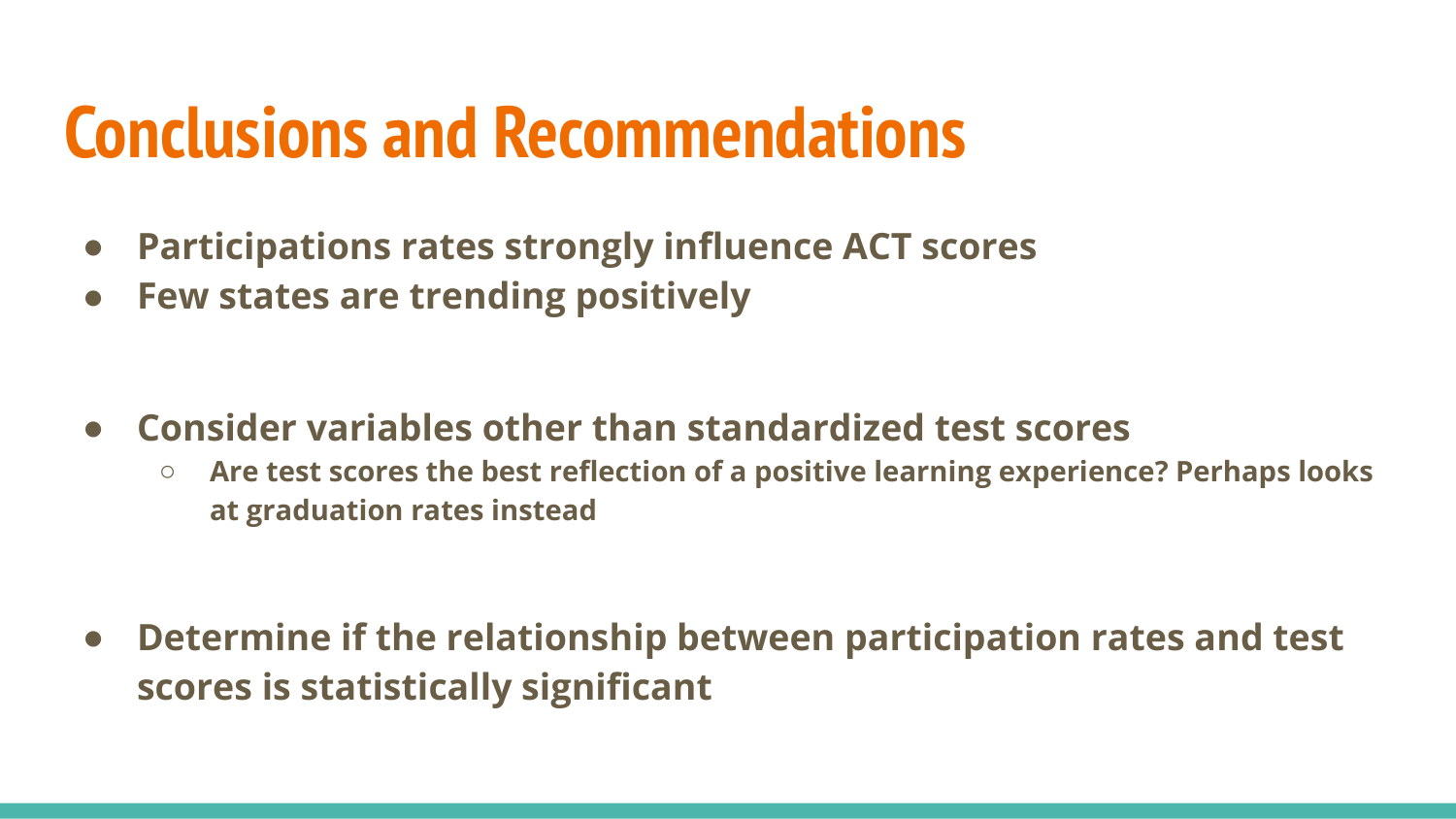

# Conclusions and Recommendations
Participations rates strongly influence ACT scores
Few states are trending positively

Consider variables other than standardized test scores
Are test scores the best reflection of a positive learning experience? Perhaps looks at graduation rates instead

Determine if the relationship between participation rates and test scores is statistically significant